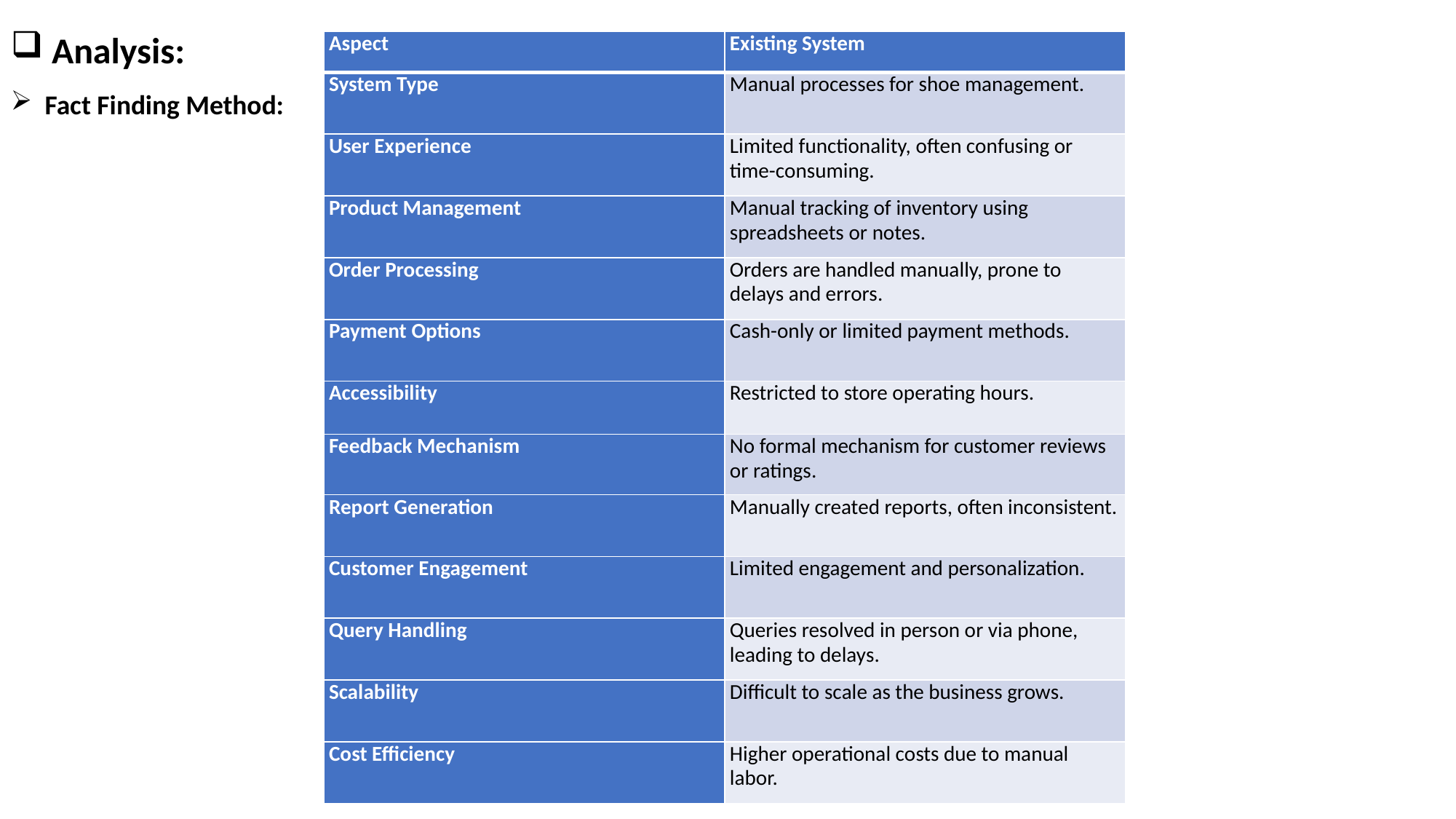

Analysis:
Fact Finding Method:
| Aspect | Existing System |
| --- | --- |
| System Type | Manual processes for shoe management. |
| User Experience | Limited functionality, often confusing or time-consuming. |
| Product Management | Manual tracking of inventory using spreadsheets or notes. |
| Order Processing | Orders are handled manually, prone to delays and errors. |
| Payment Options | Cash-only or limited payment methods. |
| Accessibility | Restricted to store operating hours. |
| Feedback Mechanism | No formal mechanism for customer reviews or ratings. |
| Report Generation | Manually created reports, often inconsistent. |
| Customer Engagement | Limited engagement and personalization. |
| Query Handling | Queries resolved in person or via phone, leading to delays. |
| Scalability | Difficult to scale as the business grows. |
| Cost Efficiency | Higher operational costs due to manual labor. |